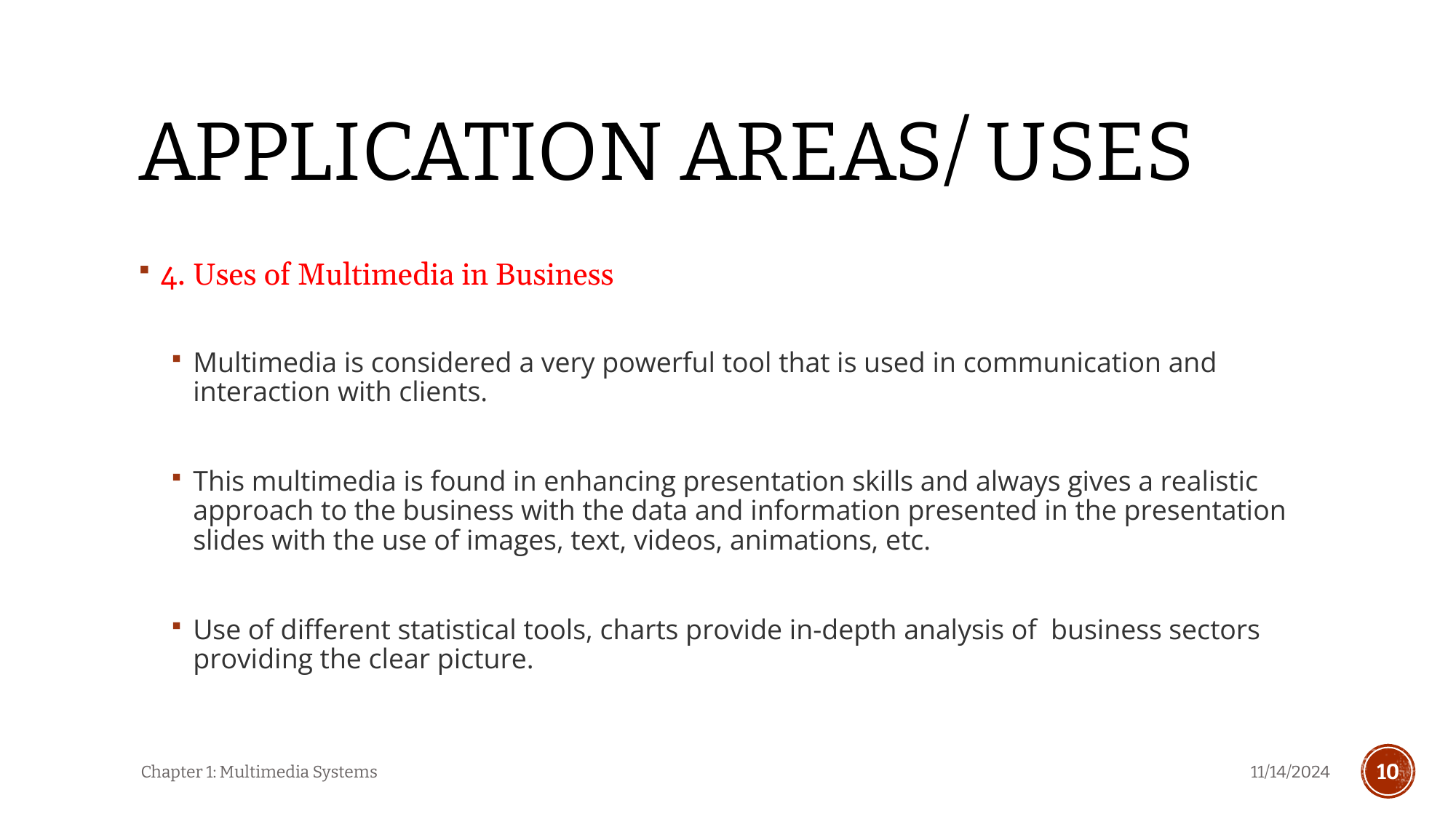

# Application Areas/ Uses
4. Uses of Multimedia in Business

Multimedia is considered a very powerful tool that is used in communication and interaction with clients.

This multimedia is found in enhancing presentation skills and always gives a realistic approach to the business with the data and information presented in the presentation slides with the use of images, text, videos, animations, etc.

Use of different statistical tools, charts provide in-depth analysis of  business sectors providing the clear picture.
Chapter 1: Multimedia Systems
11/14/2024
10